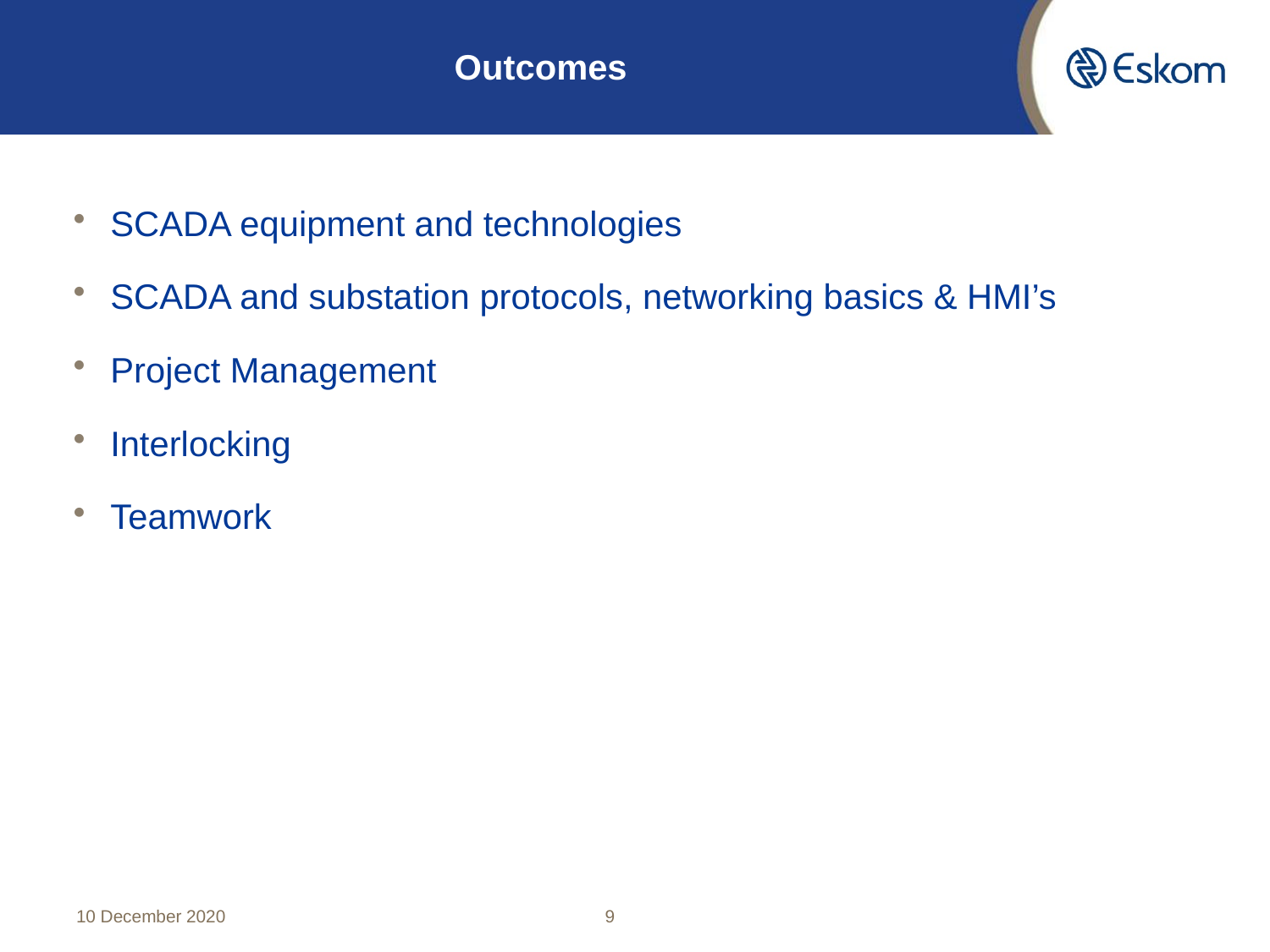

# Outcomes
SCADA equipment and technologies
SCADA and substation protocols, networking basics & HMI’s
Project Management
Interlocking
Teamwork
10 December 2020
9